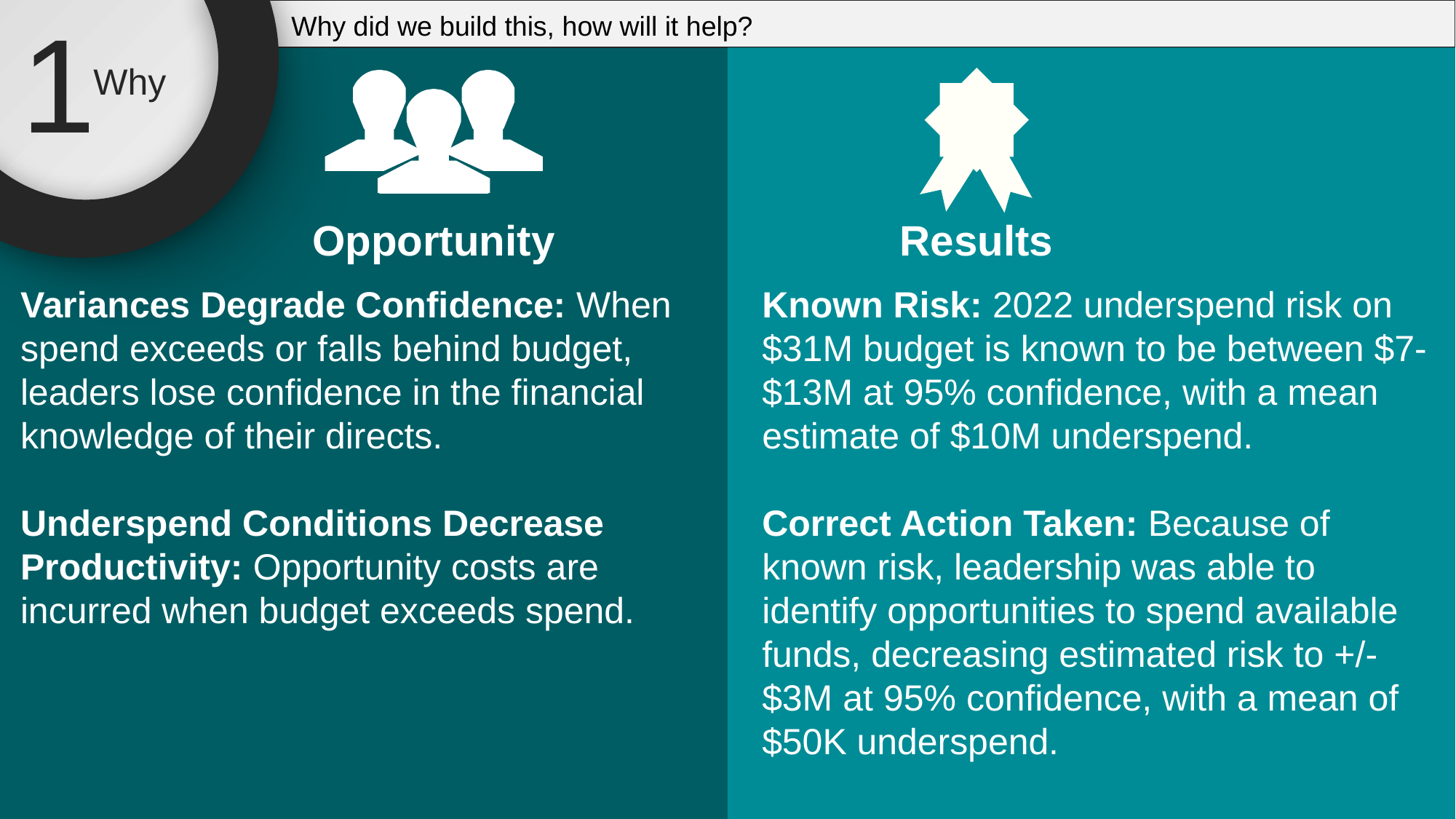

1
Why

Why did we build this, how will it help?

Opportunity
Results
Variances Degrade Confidence: When spend exceeds or falls behind budget, leaders lose confidence in the financial knowledge of their directs.

Underspend Conditions Decrease Productivity: Opportunity costs are incurred when budget exceeds spend.
Known Risk: 2022 underspend risk on $31M budget is known to be between $7-$13M at 95% confidence, with a mean estimate of $10M underspend.

Correct Action Taken: Because of known risk, leadership was able to identify opportunities to spend available funds, decreasing estimated risk to +/- $3M at 95% confidence, with a mean of $50K underspend.